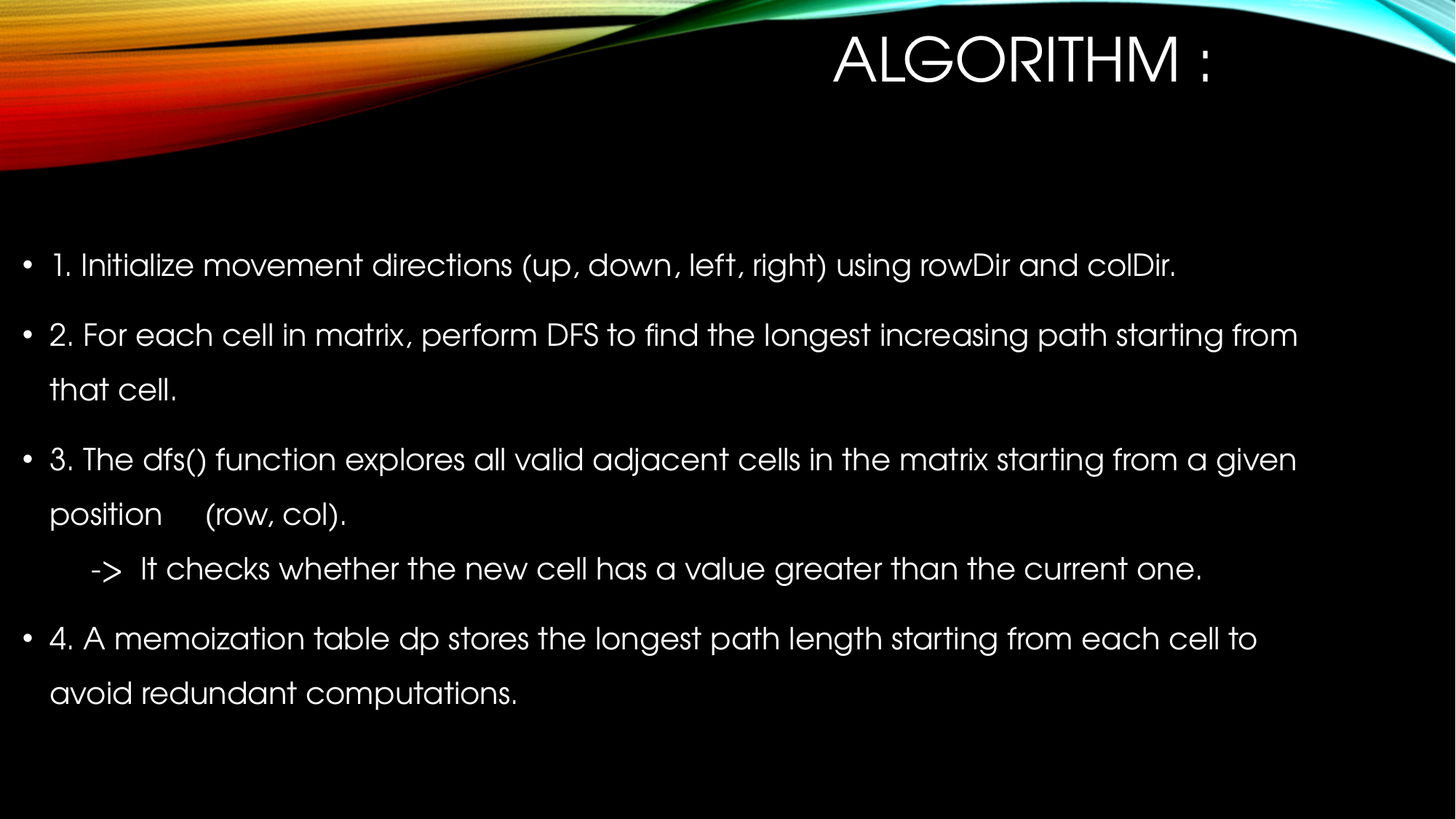

# Algorithm :
1. Initialize movement directions (up, down, left, right) using rowDir and colDir.
2. For each cell in matrix, perform DFS to find the longest increasing path starting from that cell.
3. The dfs() function explores all valid adjacent cells in the matrix starting from a given position     (row, col).
     ->  It checks whether the new cell has a value greater than the current one.
4. A memoization table dp stores the longest path length starting from each cell to avoid redundant computations.